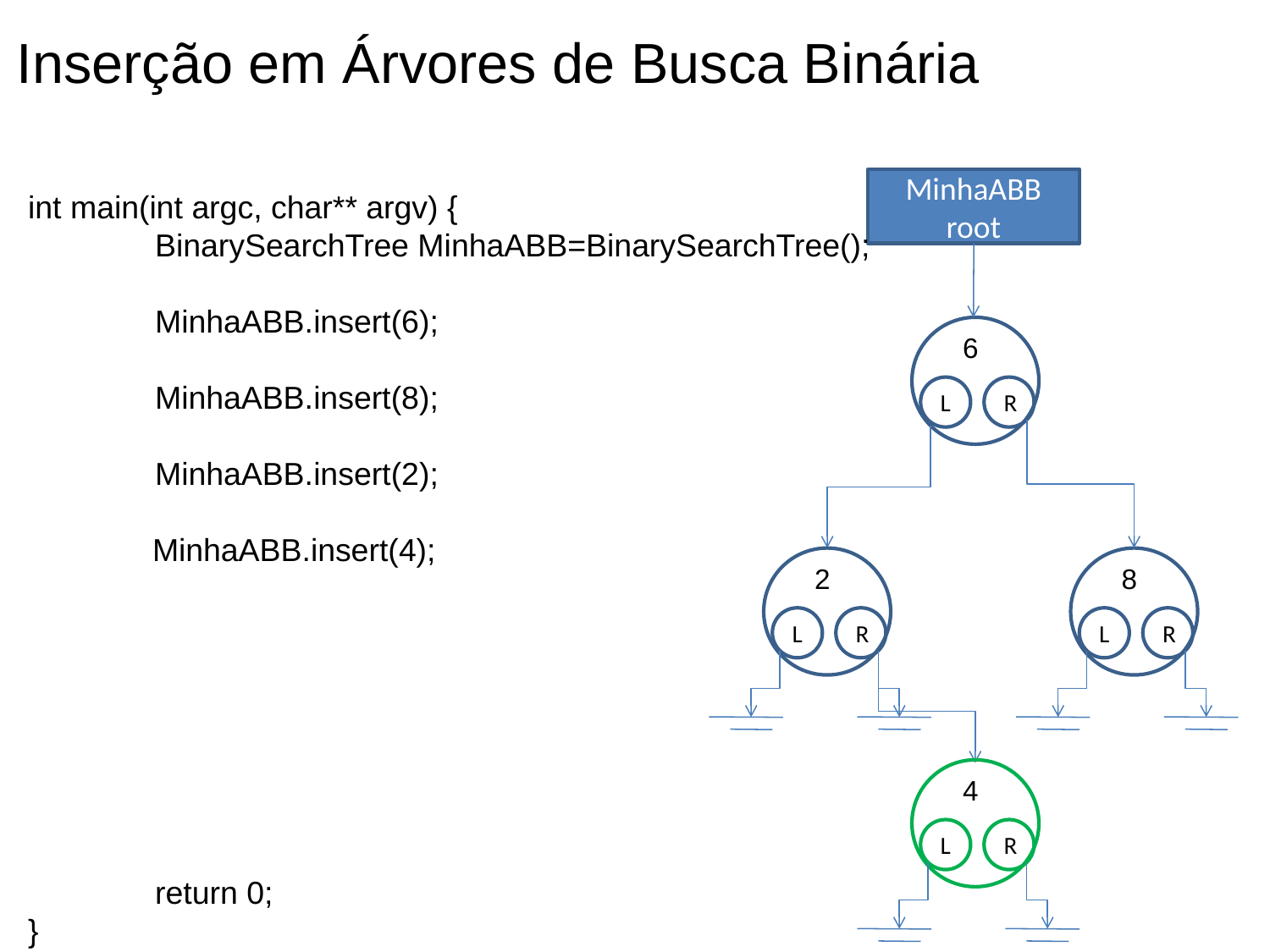

Inserção em Árvores de Busca Binária
MinhaABB
root
int main(int argc, char** argv) {
	BinarySearchTree MinhaABB=BinarySearchTree();

    	MinhaABB.insert(6);

 	MinhaABB.insert(8);

	MinhaABB.insert(2);

              MinhaABB.insert(4);

	return 0;
}

6
L
R

2
L
R

8
L
R

4
L
R